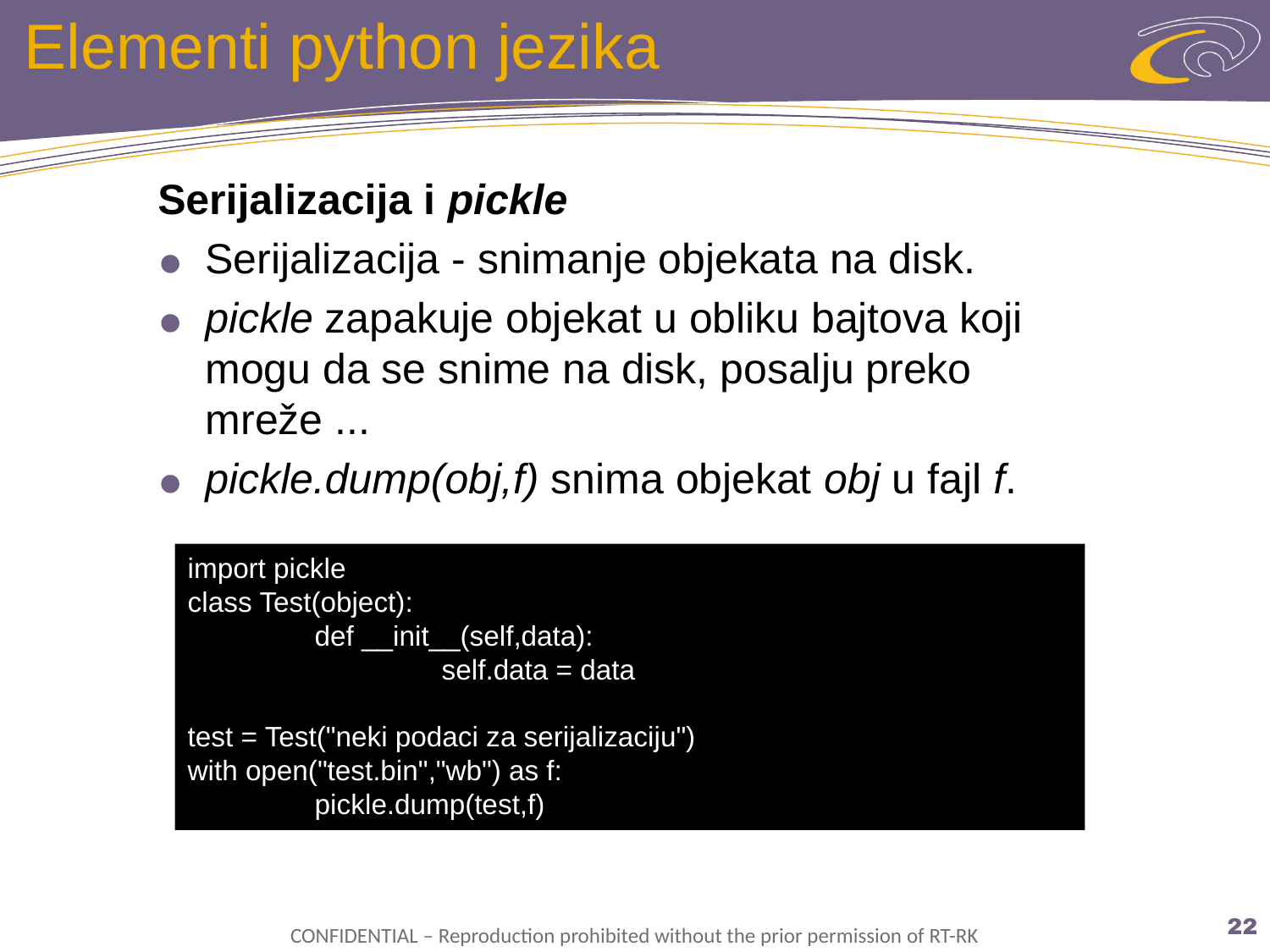

# Elementi python jezika
Serijalizacija i pickle
Serijalizacija - snimanje objekata na disk.
pickle zapakuje objekat u obliku bajtova koji mogu da se snime na disk, posalju preko mreže ...
pickle.dump(obj,f) snima objekat obj u fajl f.

import pickle
class Test(object):
	def __init__(self,data):
		self.data = data

test = Test("neki podaci za serijalizaciju")
with open("test.bin","wb") as f:
	pickle.dump(test,f)